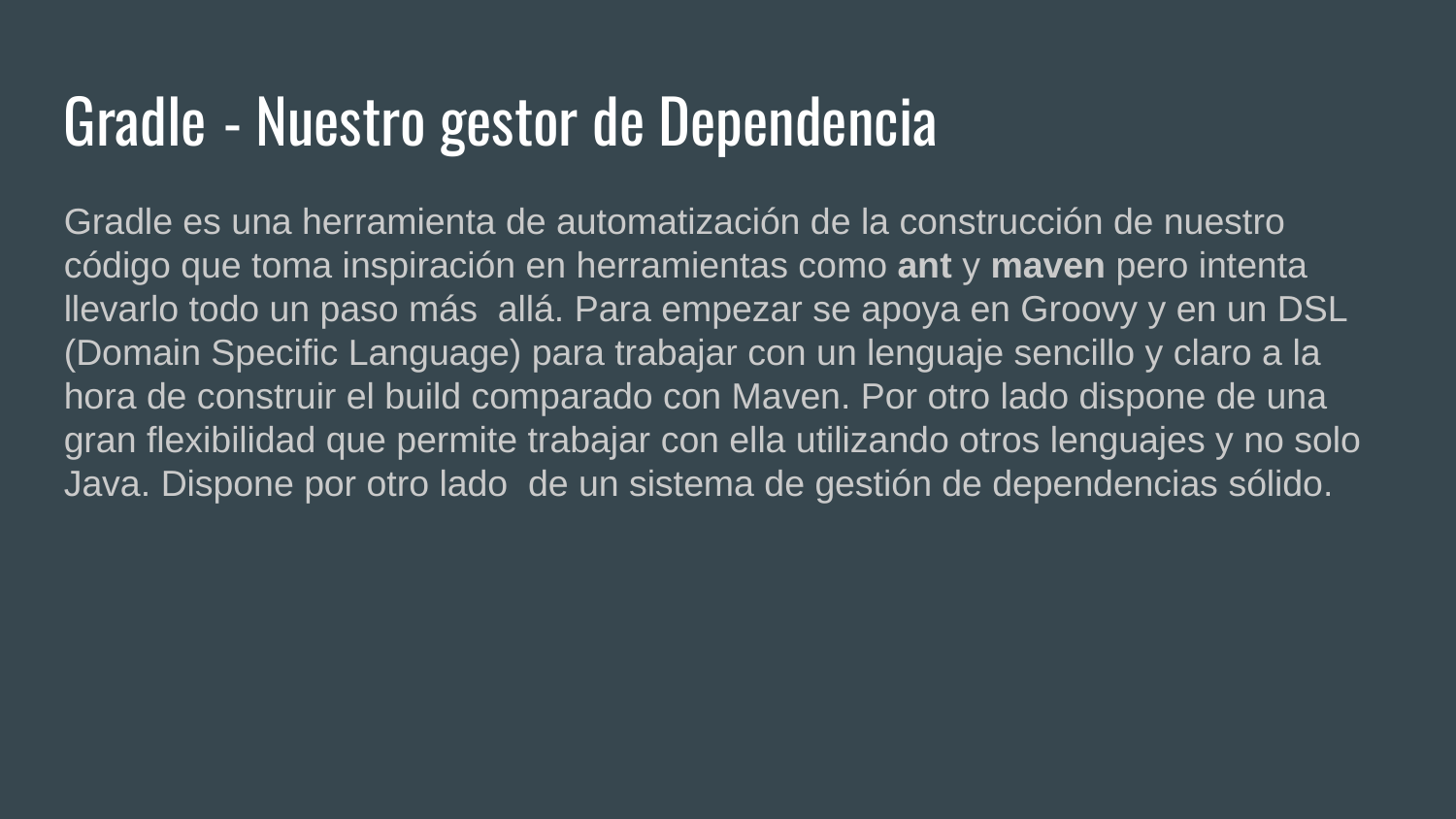

Gradle	 - Nuestro gestor de Dependencia
Gradle es una herramienta de automatización de la construcción de nuestro código que toma inspiración en herramientas como ant y maven pero intenta llevarlo todo un paso más  allá. Para empezar se apoya en Groovy y en un DSL (Domain Specific Language) para trabajar con un lenguaje sencillo y claro a la hora de construir el build comparado con Maven. Por otro lado dispone de una gran flexibilidad que permite trabajar con ella utilizando otros lenguajes y no solo Java. Dispone por otro lado  de un sistema de gestión de dependencias sólido.